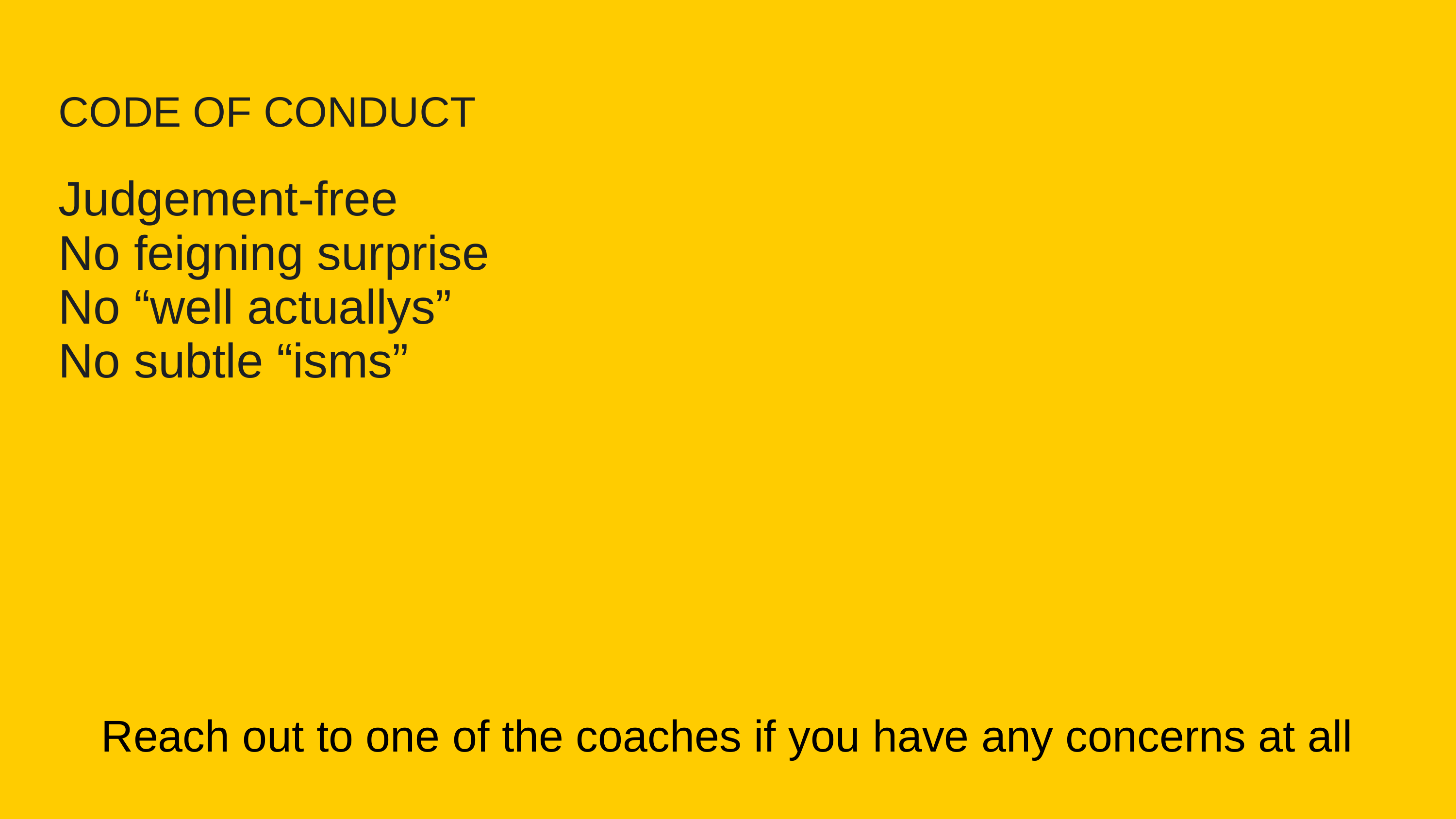

CODE OF CONDUCT
Judgement-free
No feigning surprise
No “well actuallys”
No subtle “isms”
Reach out to one of the coaches if you have any concerns at all